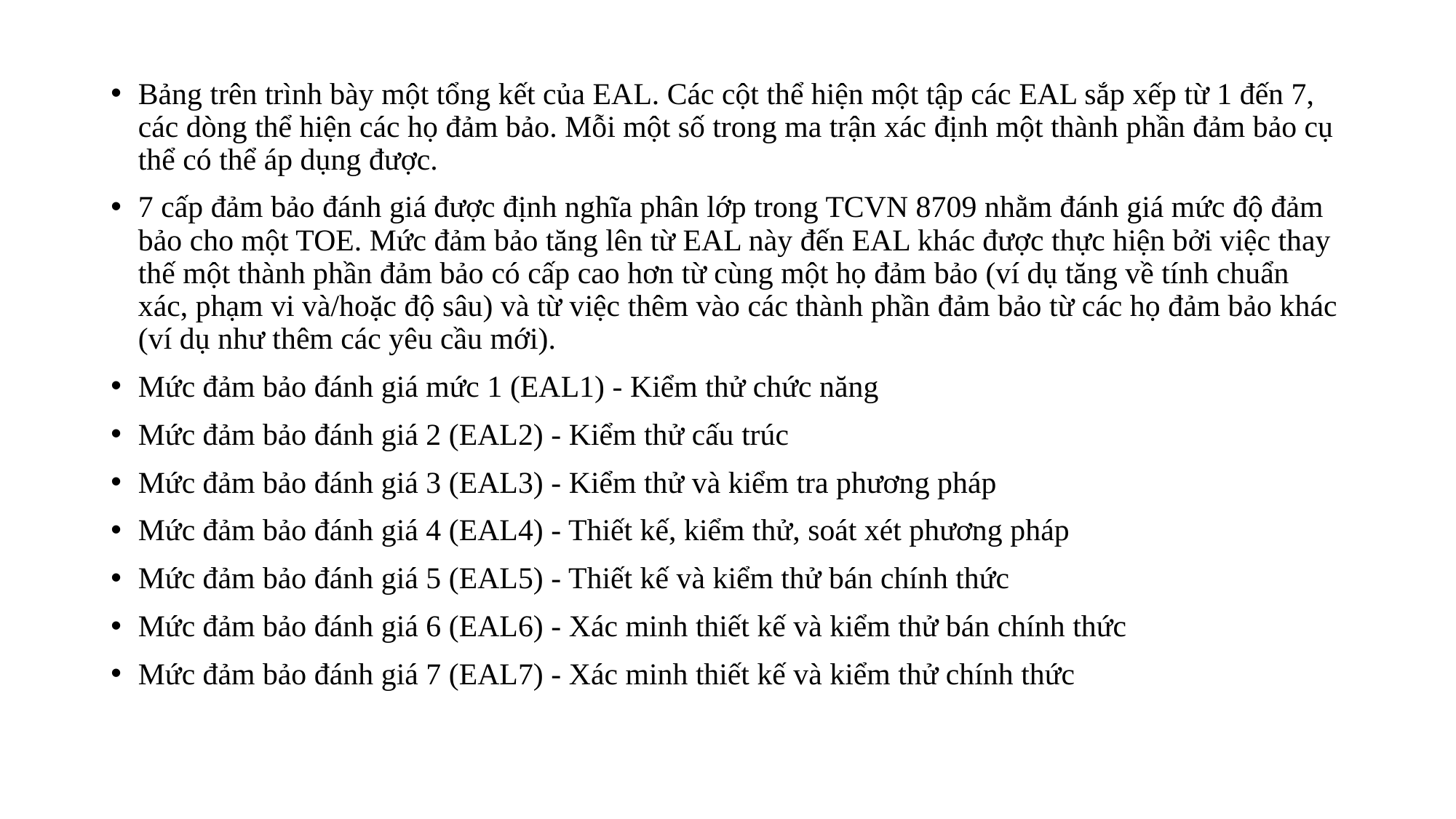

#
Bảng trên trình bày một tổng kết của EAL. Các cột thể hiện một tập các EAL sắp xếp từ 1 đến 7, các dòng thể hiện các họ đảm bảo. Mỗi một số trong ma trận xác định một thành phần đảm bảo cụ thể có thể áp dụng được.
7 cấp đảm bảo đánh giá được định nghĩa phân lớp trong TCVN 8709 nhằm đánh giá mức độ đảm bảo cho một TOE. Mức đảm bảo tăng lên từ EAL này đến EAL khác được thực hiện bởi việc thay thế một thành phần đảm bảo có cấp cao hơn từ cùng một họ đảm bảo (ví dụ tăng về tính chuẩn xác, phạm vi và/hoặc độ sâu) và từ việc thêm vào các thành phần đảm bảo từ các họ đảm bảo khác (ví dụ như thêm các yêu cầu mới).
Mức đảm bảo đánh giá mức 1 (EAL1) - Kiểm thử chức năng
Mức đảm bảo đánh giá 2 (EAL2) - Kiểm thử cấu trúc
Mức đảm bảo đánh giá 3 (EAL3) - Kiểm thử và kiểm tra phương pháp
Mức đảm bảo đánh giá 4 (EAL4) - Thiết kế, kiểm thử, soát xét phương pháp
Mức đảm bảo đánh giá 5 (EAL5) - Thiết kế và kiểm thử bán chính thức
Mức đảm bảo đánh giá 6 (EAL6) - Xác minh thiết kế và kiểm thử bán chính thức
Mức đảm bảo đánh giá 7 (EAL7) - Xác minh thiết kế và kiểm thử chính thức